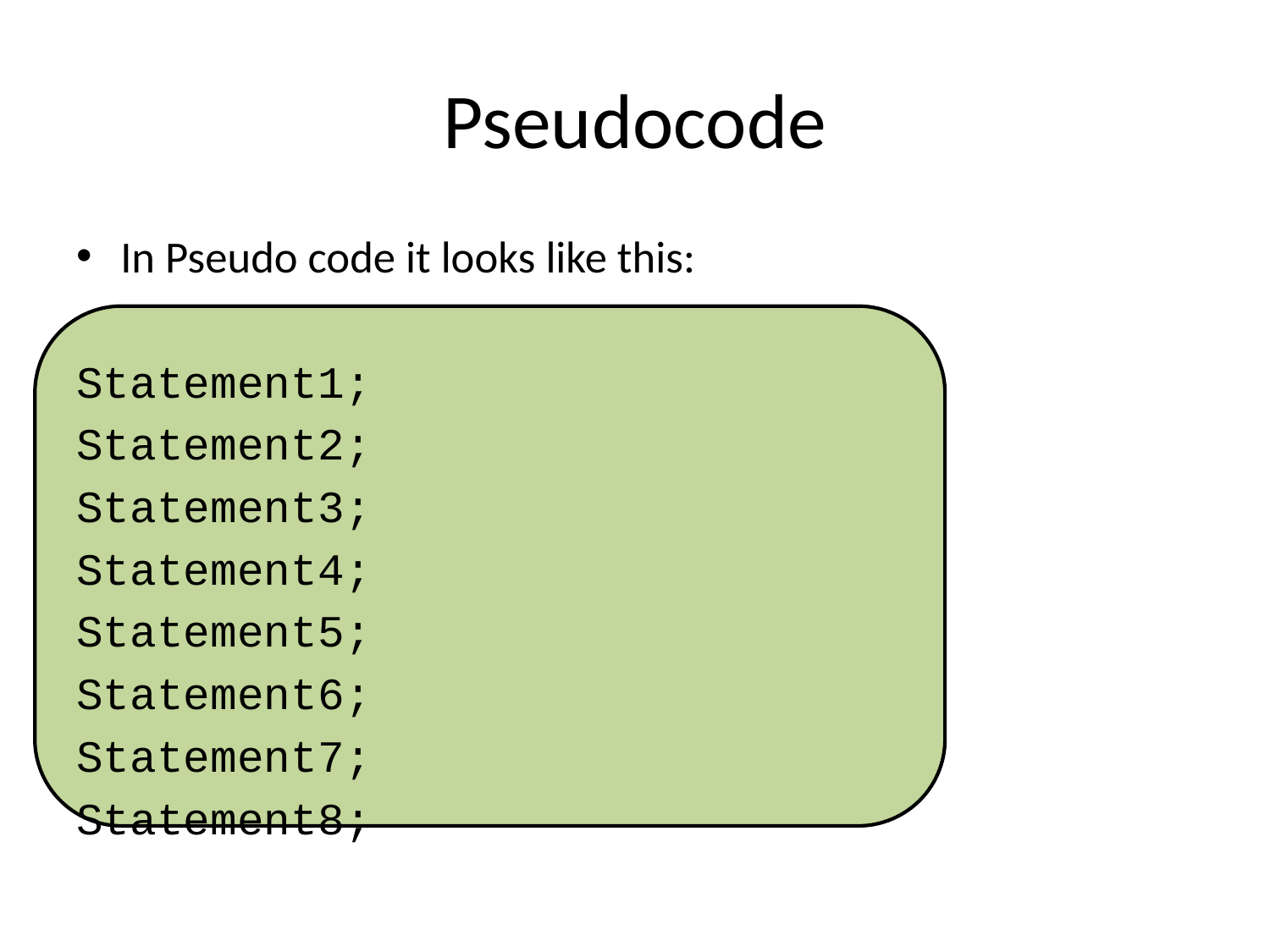

# Pseudocode
In Pseudo code it looks like this:

Statement1;
Statement2;
Statement3;
Statement4;
Statement5;
Statement6;
Statement7;
Statement8;